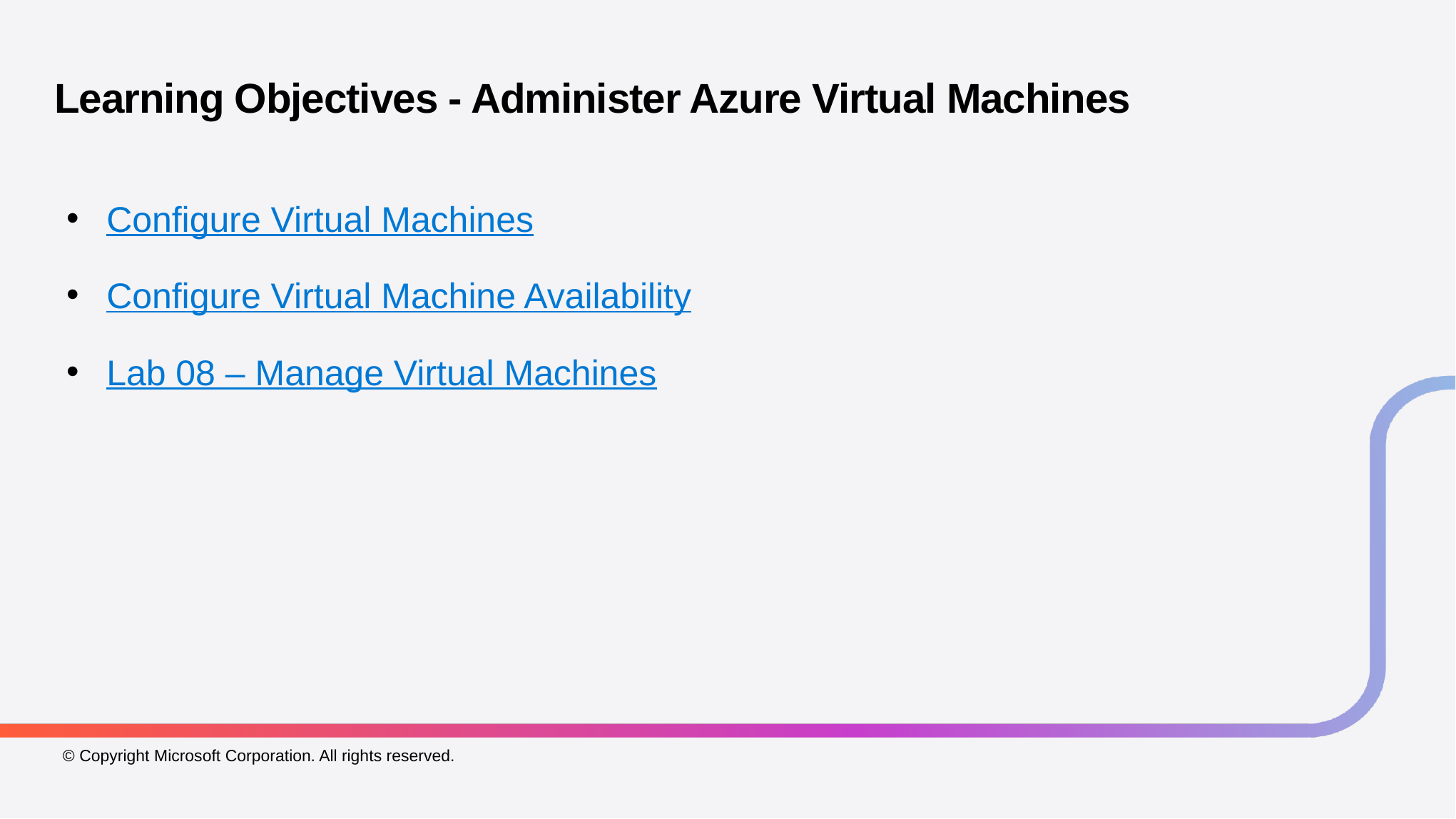

# Learning Objectives - Administer Azure Virtual Machines
Configure Virtual Machines
Configure Virtual Machine Availability
Lab 08 – Manage Virtual Machines